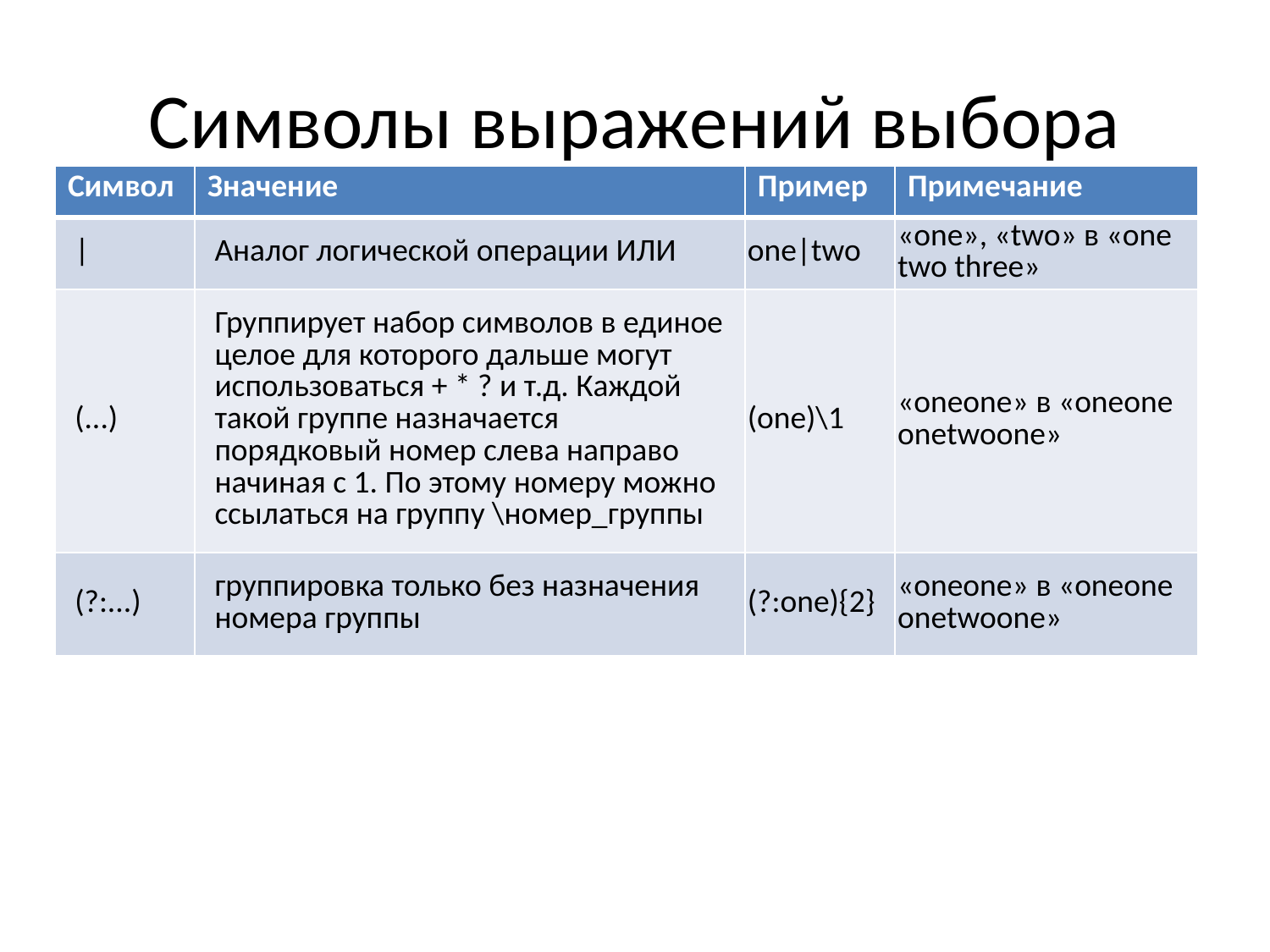

# Символы выражений выбора
| Символ | Значение | Пример | Примечание |
| --- | --- | --- | --- |
| | | Аналог логической операции ИЛИ | one|two | «one», «two» в «one two three» |
| (...) | Группирует набор символов в единое целое для которого дальше могут использоваться + \* ? и т.д. Каждой такой группе назначается порядковый номер слева направо начиная с 1. По этому номеру можно ссылаться на группу \номер\_группы | (one)\1 | «oneone» в «oneone onetwoone» |
| (?:...) | группировка только без назначения номера группы | (?:one){2} | «oneone» в «oneone onetwoone» |